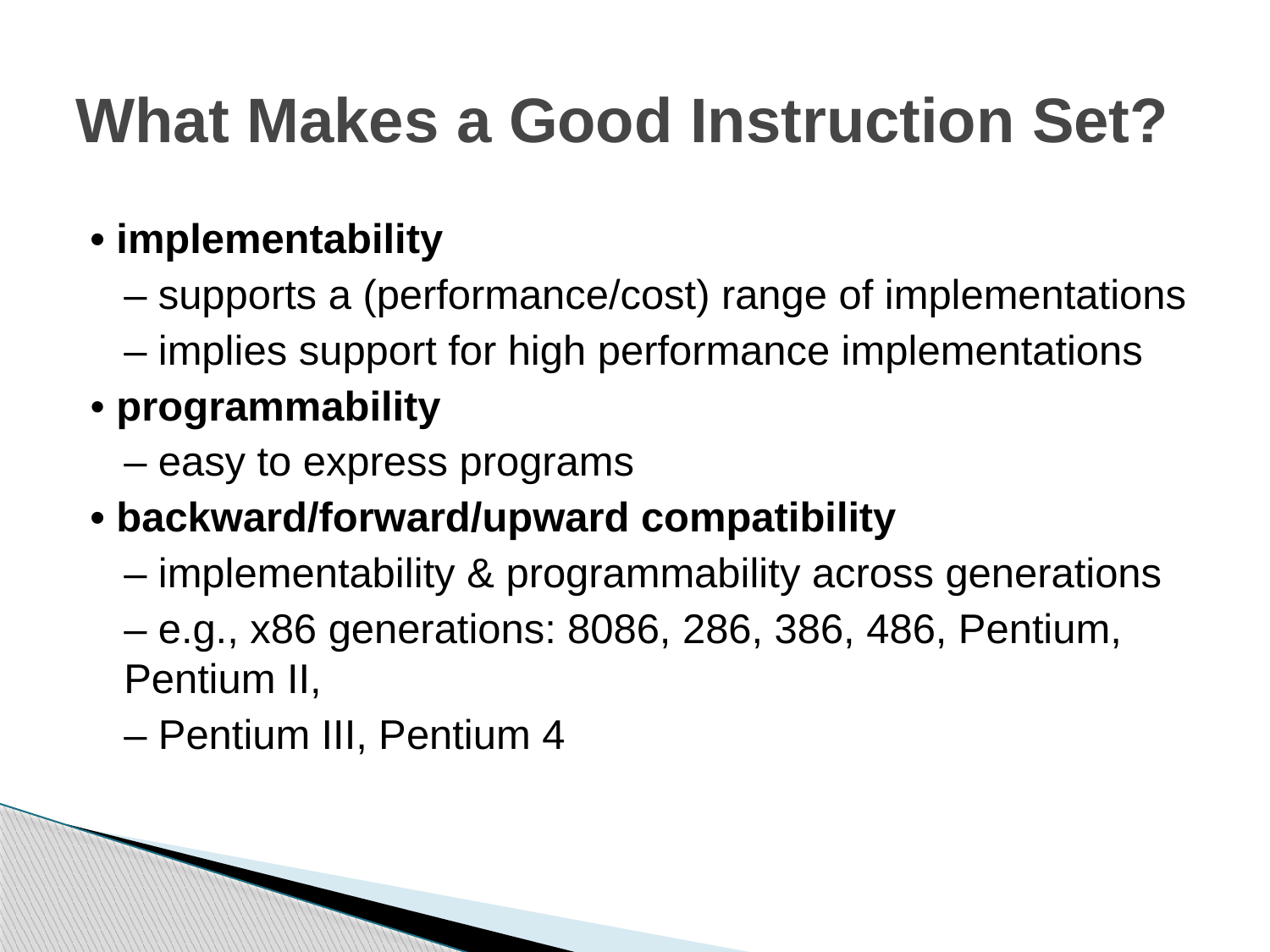

# What Makes a Good Instruction Set?
• implementability
		– supports a (performance/cost) range of implementations
		– implies support for high performance implementations
• programmability
		– easy to express programs
• backward/forward/upward compatibility
		– implementability & programmability across generations
		– e.g., x86 generations: 8086, 286, 386, 486, Pentium, Pentium II,
		– Pentium III, Pentium 4